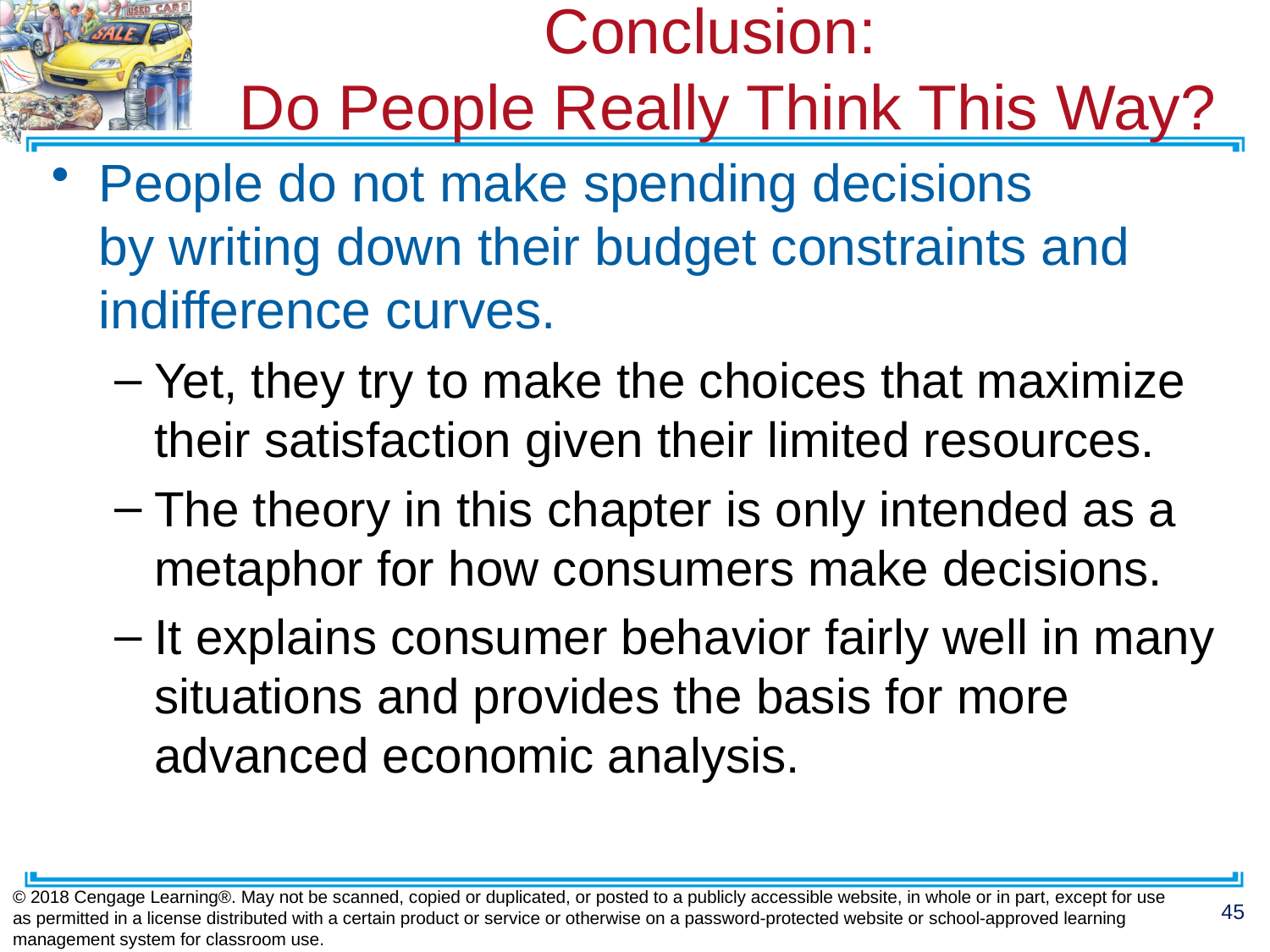

# Conclusion: Do People Really Think This Way?
People do not make spending decisions
by writing down their budget constraints and indifference curves.
Yet, they try to make the choices that maximize their satisfaction given their limited resources.
The theory in this chapter is only intended as a metaphor for how consumers make decisions.
It explains consumer behavior fairly well in many situations and provides the basis for more advanced economic analysis.
© 2018 Cengage Learning®. May not be scanned, copied or duplicated, or posted to a publicly accessible website, in whole or in part, except for use as permitted in a license distributed with a certain product or service or otherwise on a password-protected website or school-approved learning management system for classroom use.
45